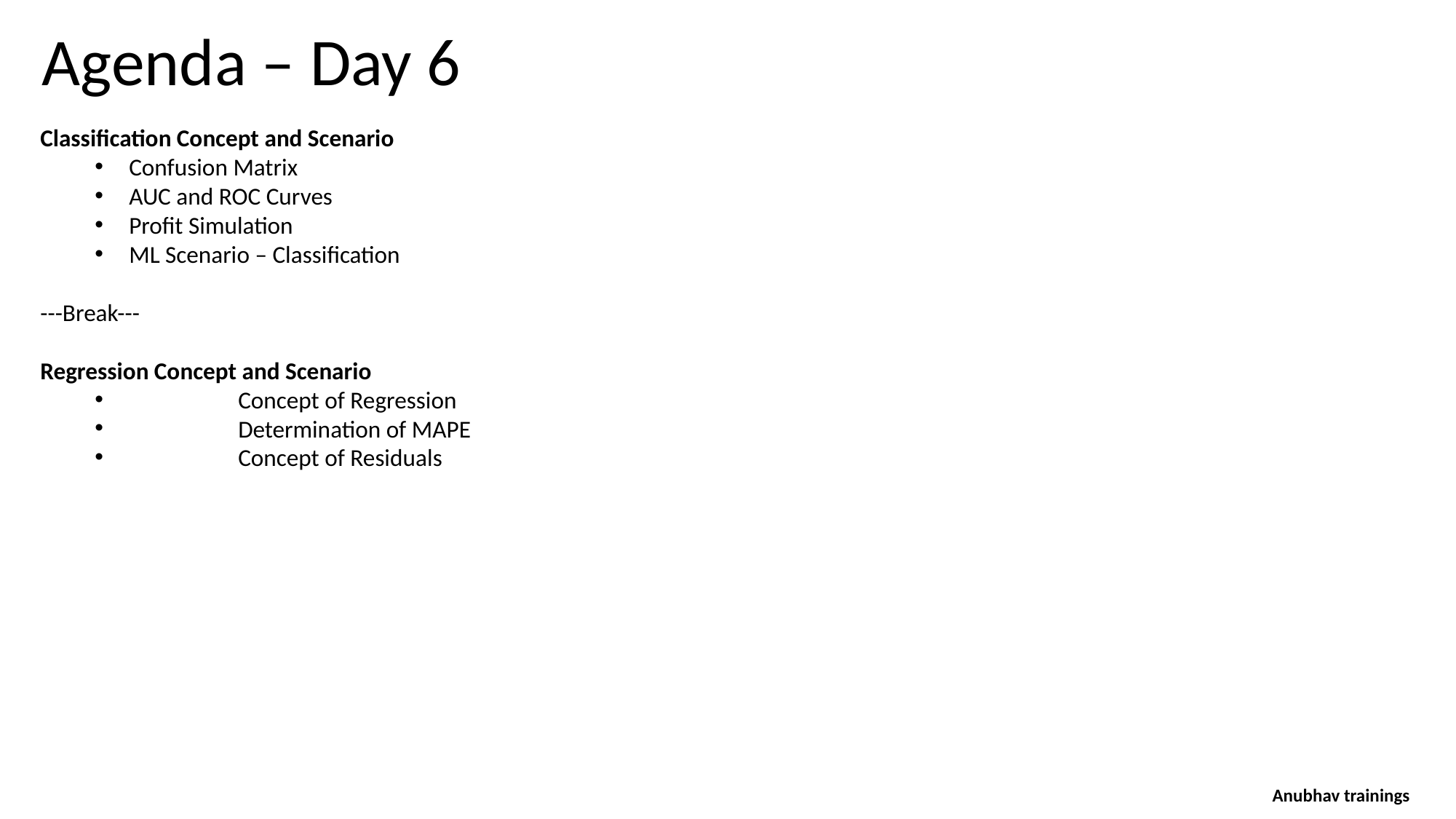

Agenda – Day 6
Classification Concept and Scenario
Confusion Matrix
AUC and ROC Curves
Profit Simulation
ML Scenario – Classification

---Break---

Regression Concept and Scenario
	Concept of Regression
	Determination of MAPE
	Concept of Residuals

Anubhav trainings